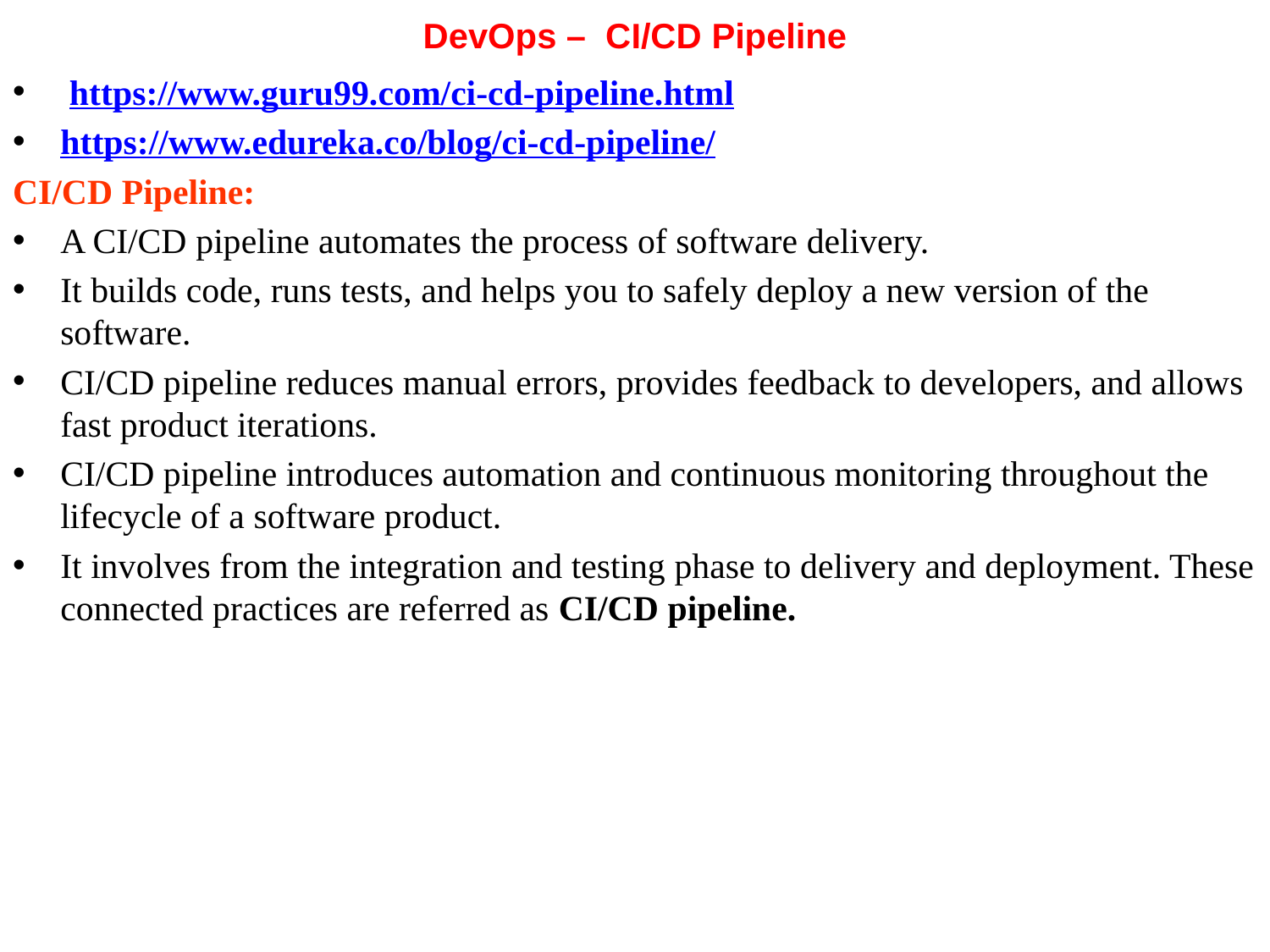

# DevOps –  CI/CD Pipeline
 https://www.guru99.com/ci-cd-pipeline.html
https://www.edureka.co/blog/ci-cd-pipeline/
CI/CD Pipeline:
A CI/CD pipeline automates the process of software delivery.
It builds code, runs tests, and helps you to safely deploy a new version of the software.
CI/CD pipeline reduces manual errors, provides feedback to developers, and allows fast product iterations.
CI/CD pipeline introduces automation and continuous monitoring throughout the lifecycle of a software product.
It involves from the integration and testing phase to delivery and deployment. These connected practices are referred as CI/CD pipeline.